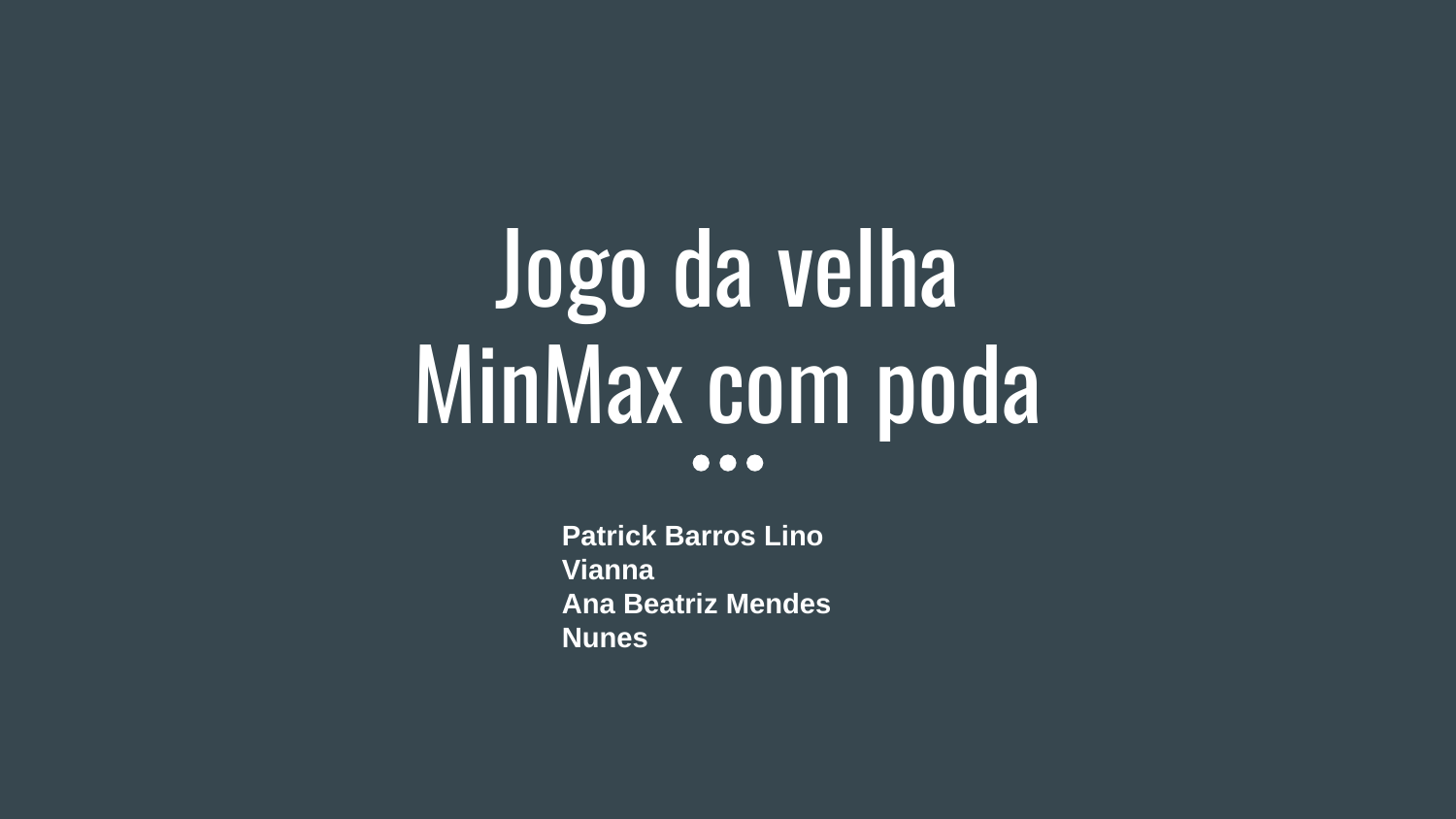

# Jogo da velha MinMax com poda
Patrick Barros Lino Vianna
Ana Beatriz Mendes Nunes